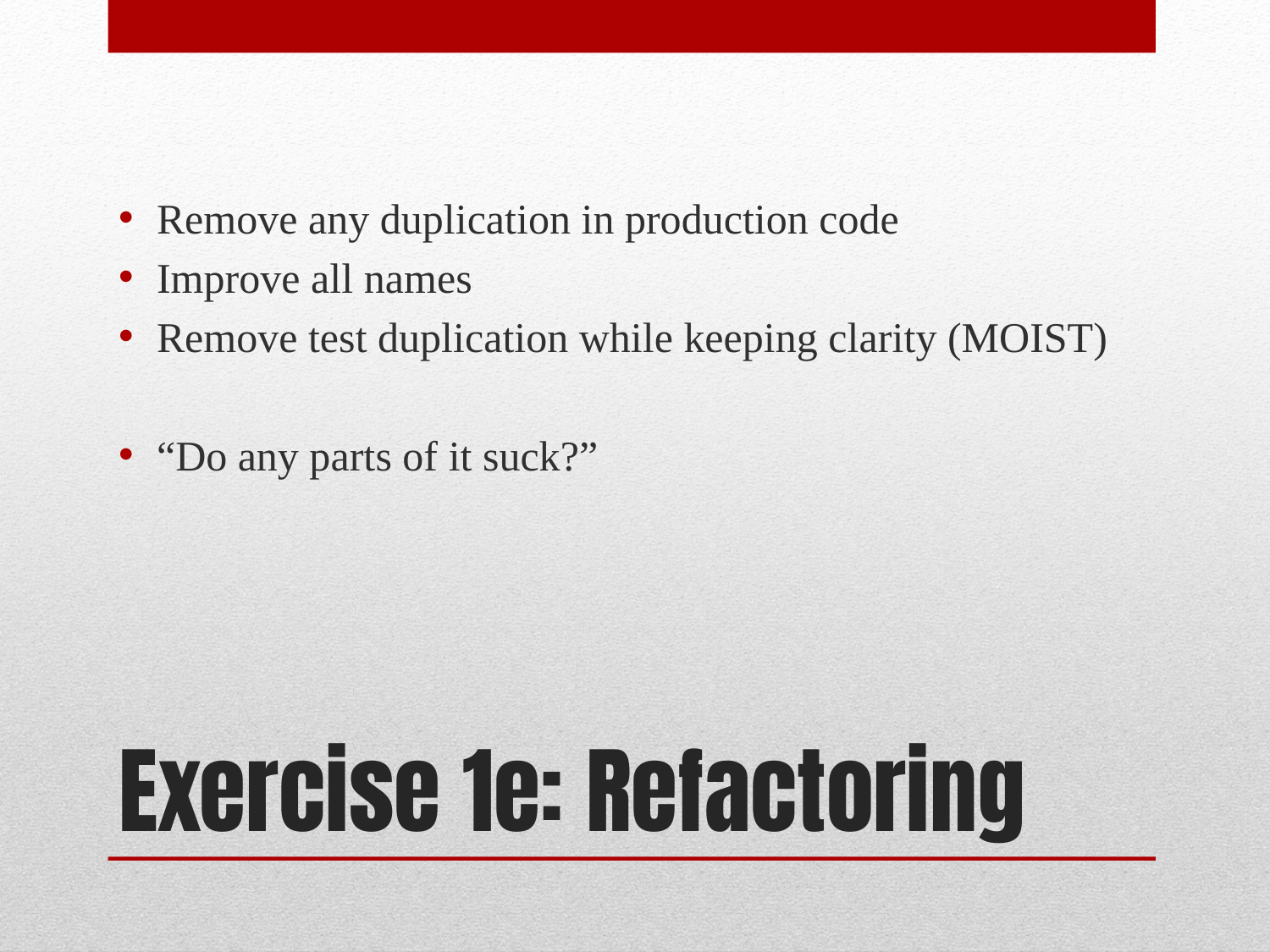

Remove any duplication in production code
Improve all names
Remove test duplication while keeping clarity (MOIST)

“Do any parts of it suck?”

# Exercise 1e: Refactoring